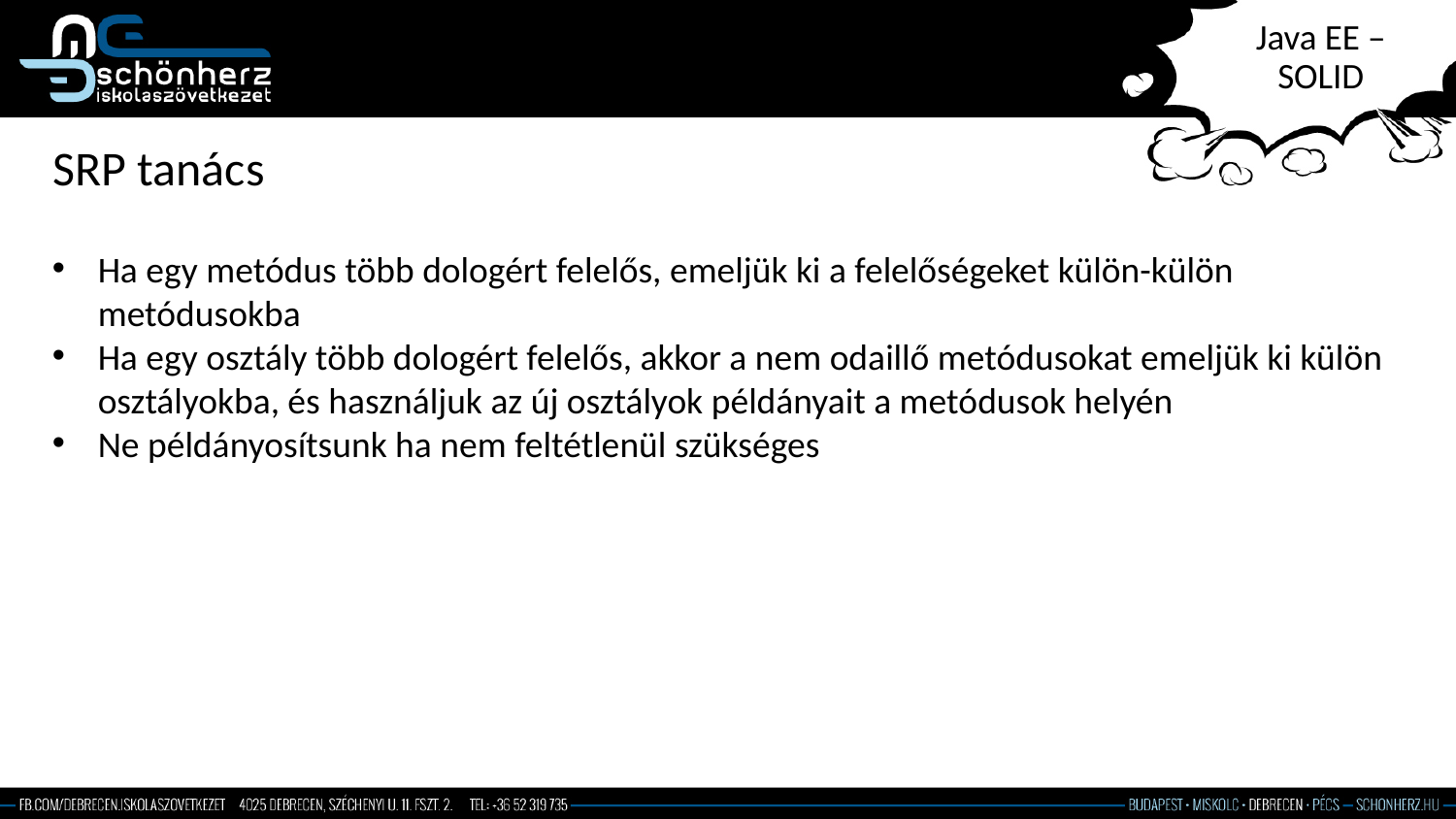

# Java EE – SOLID
SRP tanács
Ha egy metódus több dologért felelős, emeljük ki a felelőségeket külön-külön metódusokba
Ha egy osztály több dologért felelős, akkor a nem odaillő metódusokat emeljük ki külön osztályokba, és használjuk az új osztályok példányait a metódusok helyén
Ne példányosítsunk ha nem feltétlenül szükséges